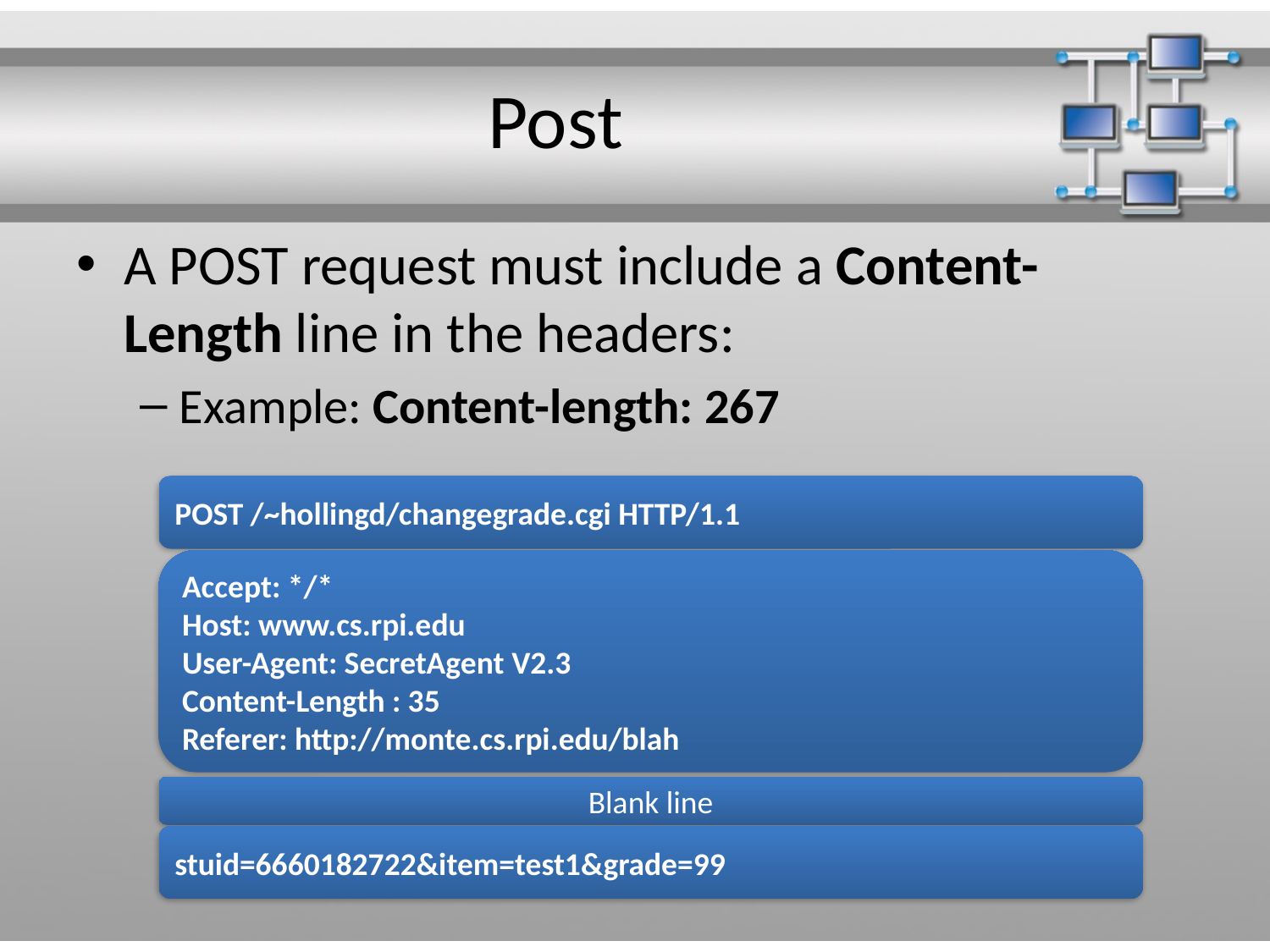

# Post
A POST request must include a Content-Length line in the headers:
Example: Content-length: 267

POST /~hollingd/changegrade.cgi HTTP/1.1

Accept: */*
Host: www.cs.rpi.edu
User-Agent: SecretAgent V2.3
Content-Length : 35
Referer: http://monte.cs.rpi.edu/blah

Blank line
stuid=6660182722&item=test1&grade=99